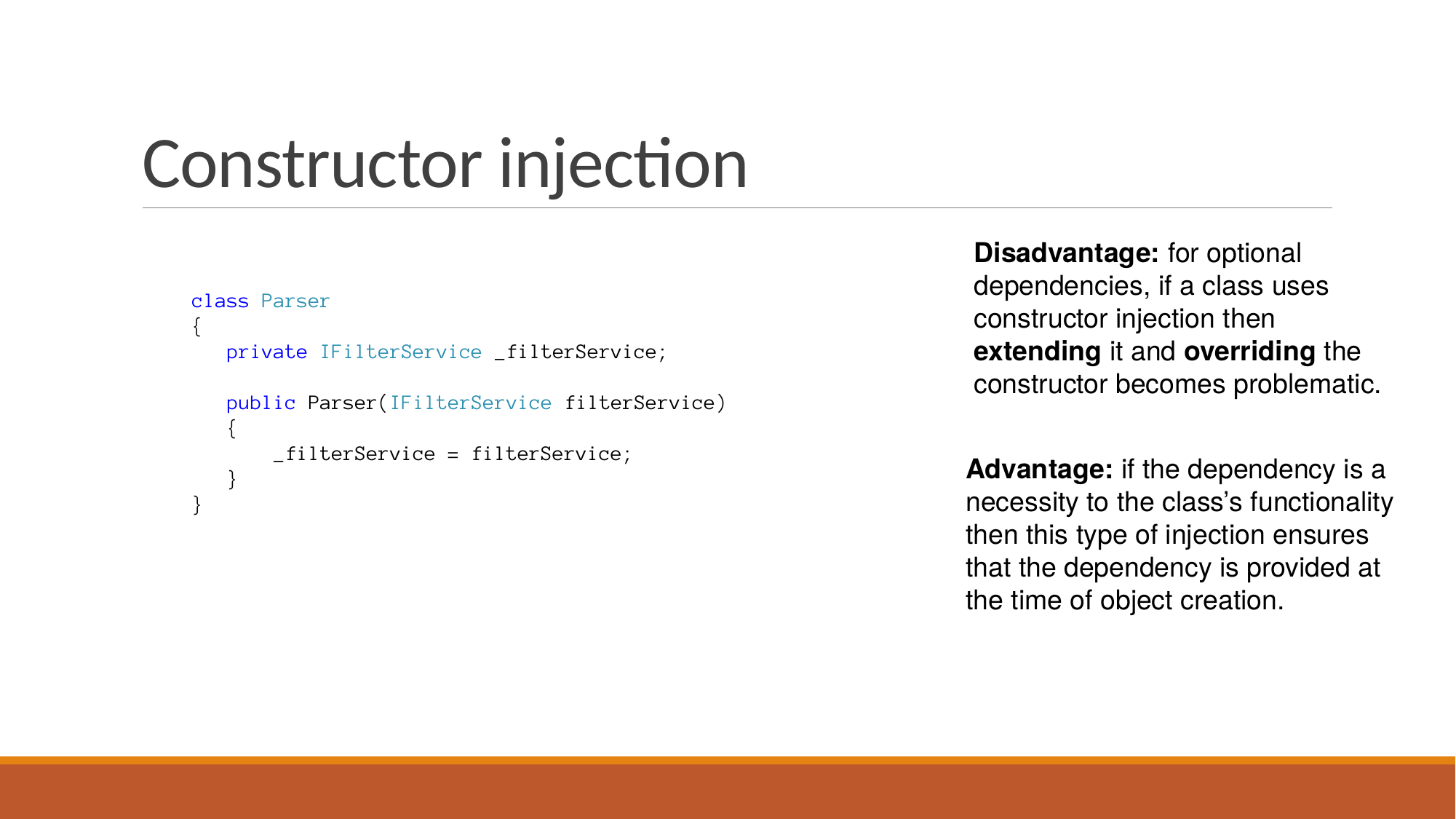

# Constructor injection
Disadvantage: for optional dependencies, if a class uses constructor injection then extending it and overriding the constructor becomes problematic.
class Parser
{
   private IFilterService _filterService;

   public Parser(IFilterService filterService)
   {
       _filterService = filterService;
   }
}
Advantage: if the dependency is a necessity to the class’s functionality then this type of injection ensures that the dependency is provided at the time of object creation.